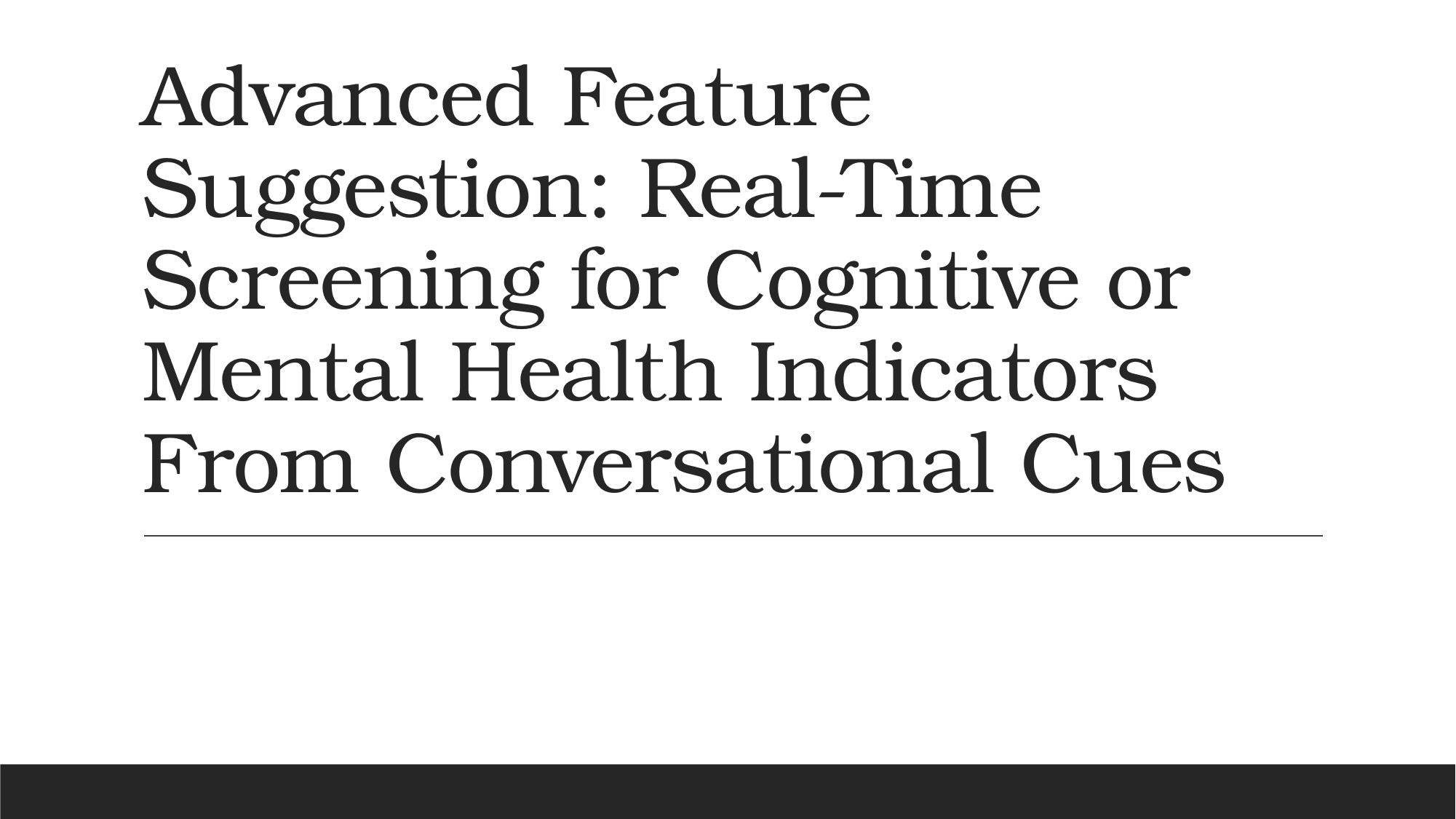

# Advanced Feature Suggestion: Real-Time Screening for Cognitive or Mental Health Indicators From Conversational Cues